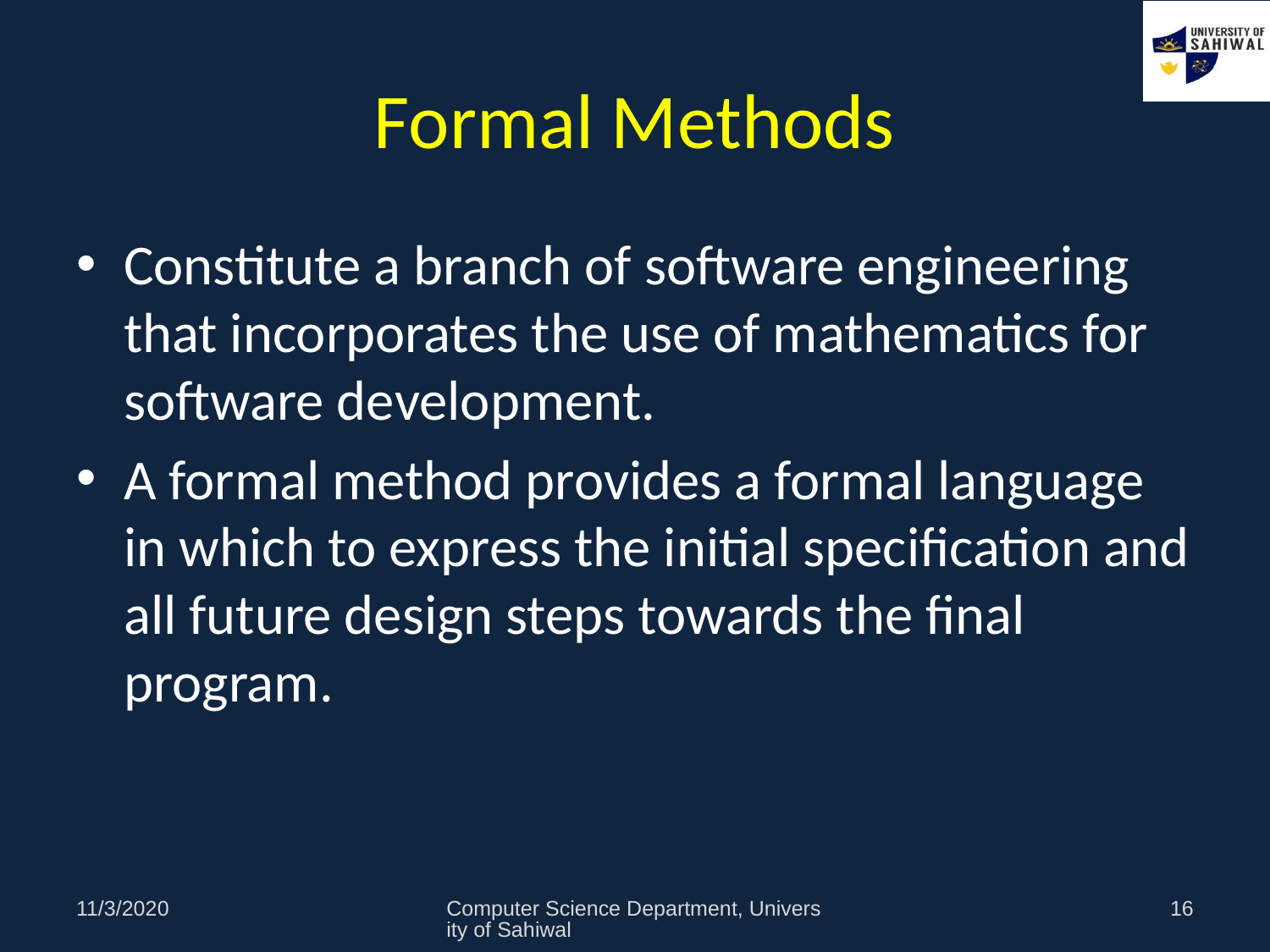

# Formal Methods
Constitute a branch of software engineering that incorporates the use of mathematics for software development.
A formal method provides a formal language in which to express the initial specification and all future design steps towards the final program.
11/3/2020
Computer Science Department, University of Sahiwal
16